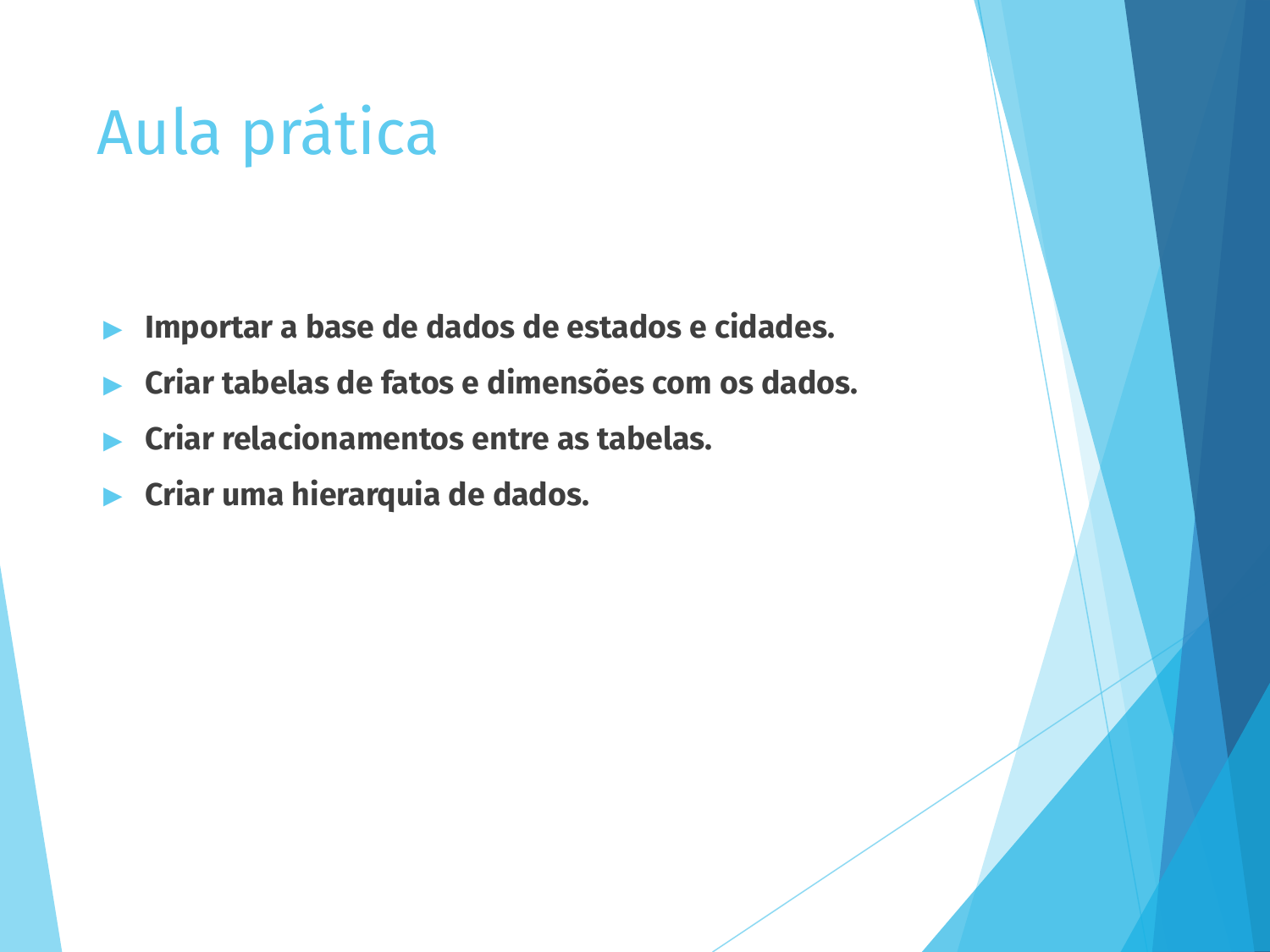

# Aula prática
Importar a base de dados de estados e cidades.
Criar tabelas de fatos e dimensões com os dados.
Criar relacionamentos entre as tabelas.
Criar uma hierarquia de dados.